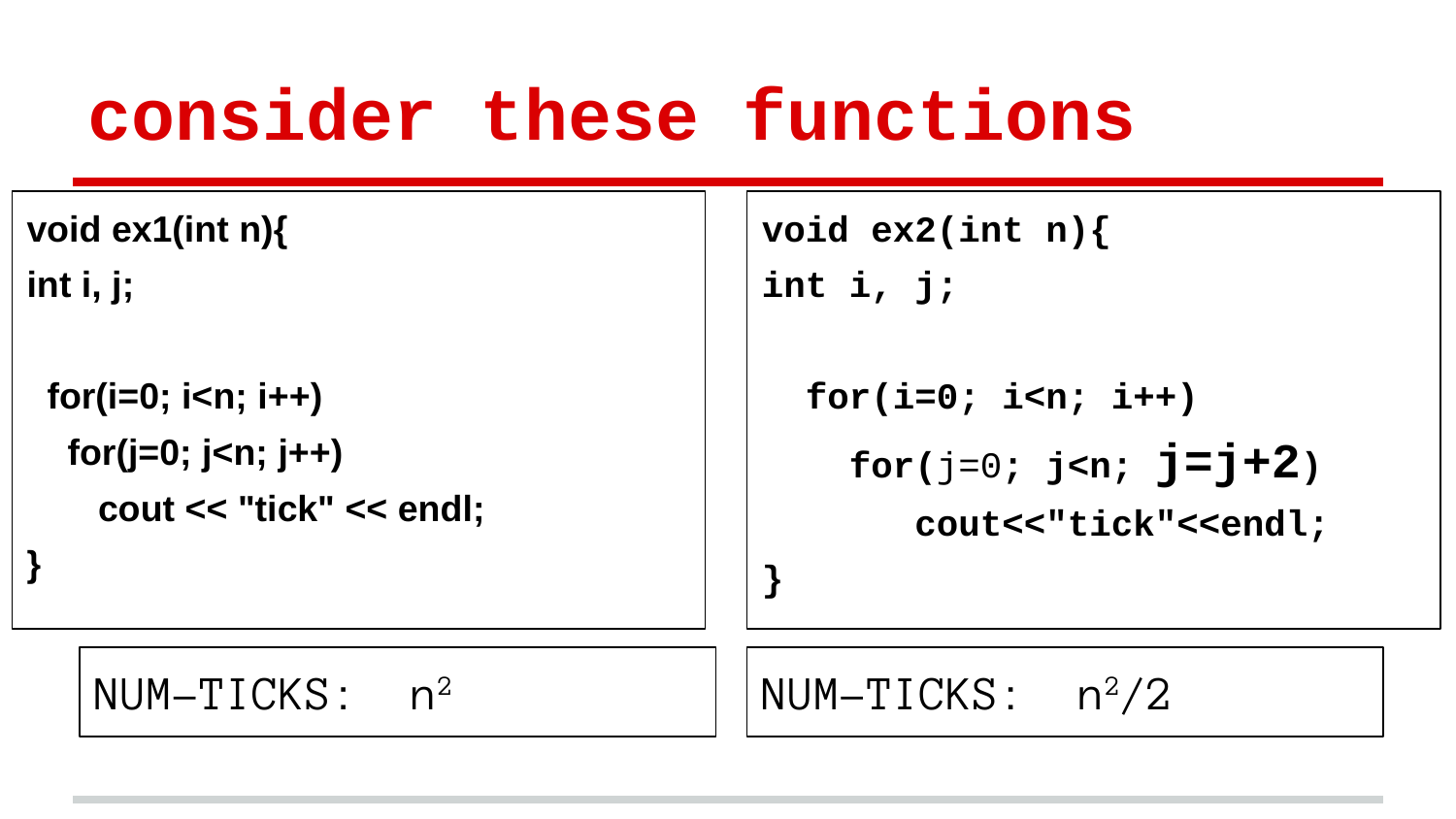

# consider these functions
void ex1(int n){
int i, j;

  for(i=0; i<n; i++)
    for(j=0; j<n; j++)
       cout << "tick" << endl;
}
void ex2(int n){
int i, j;

  for(i=0; i<n; i++)
    for(j=0; j<n; j=j+2)
       cout<<"tick"<<endl;
}
NUM-TICKS:  n2
NUM-TICKS:  n2/2